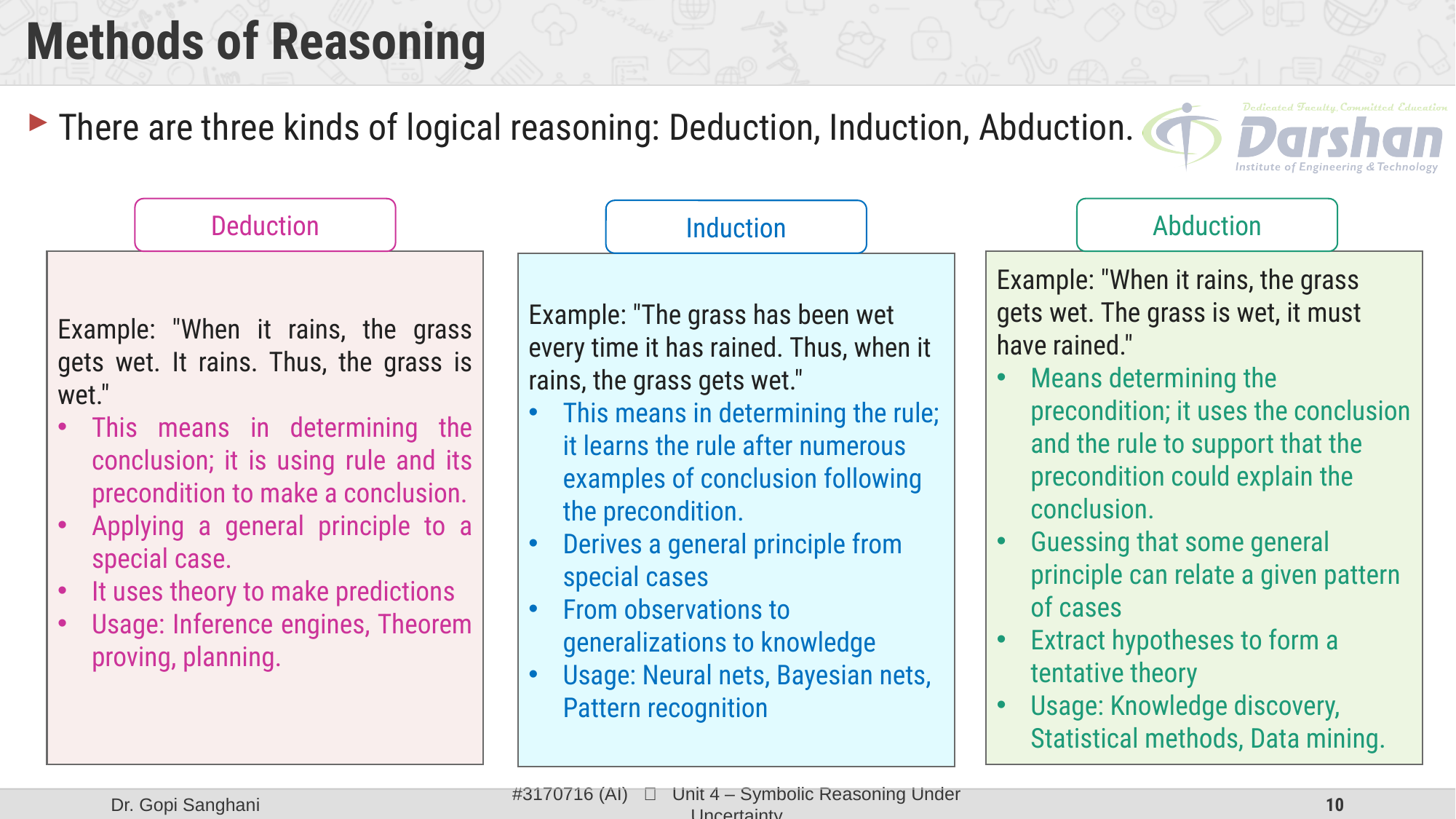

# Methods of Reasoning
There are three kinds of logical reasoning: Deduction, Induction, Abduction.

Abduction
Deduction
Induction
Example: "When it rains, the grass gets wet. It rains. Thus, the grass is wet."
This means in determining the conclusion; it is using rule and its precondition to make a conclusion.
Applying a general principle to a special case.
It uses theory to make predictions
Usage: Inference engines, Theorem proving, planning.

Example: "When it rains, the grass gets wet. The grass is wet, it must have rained."
Means determining the precondition; it uses the conclusion and the rule to support that the precondition could explain the conclusion.
Guessing that some general principle can relate a given pattern of cases
Extract hypotheses to form a tentative theory
Usage: Knowledge discovery, Statistical methods, Data mining.
Example: "The grass has been wet every time it has rained. Thus, when it rains, the grass gets wet."
This means in determining the rule; it learns the rule after numerous examples of conclusion following the precondition.
Derives a general principle from special cases
From observations to generalizations to knowledge
Usage: Neural nets, Bayesian nets, Pattern recognition